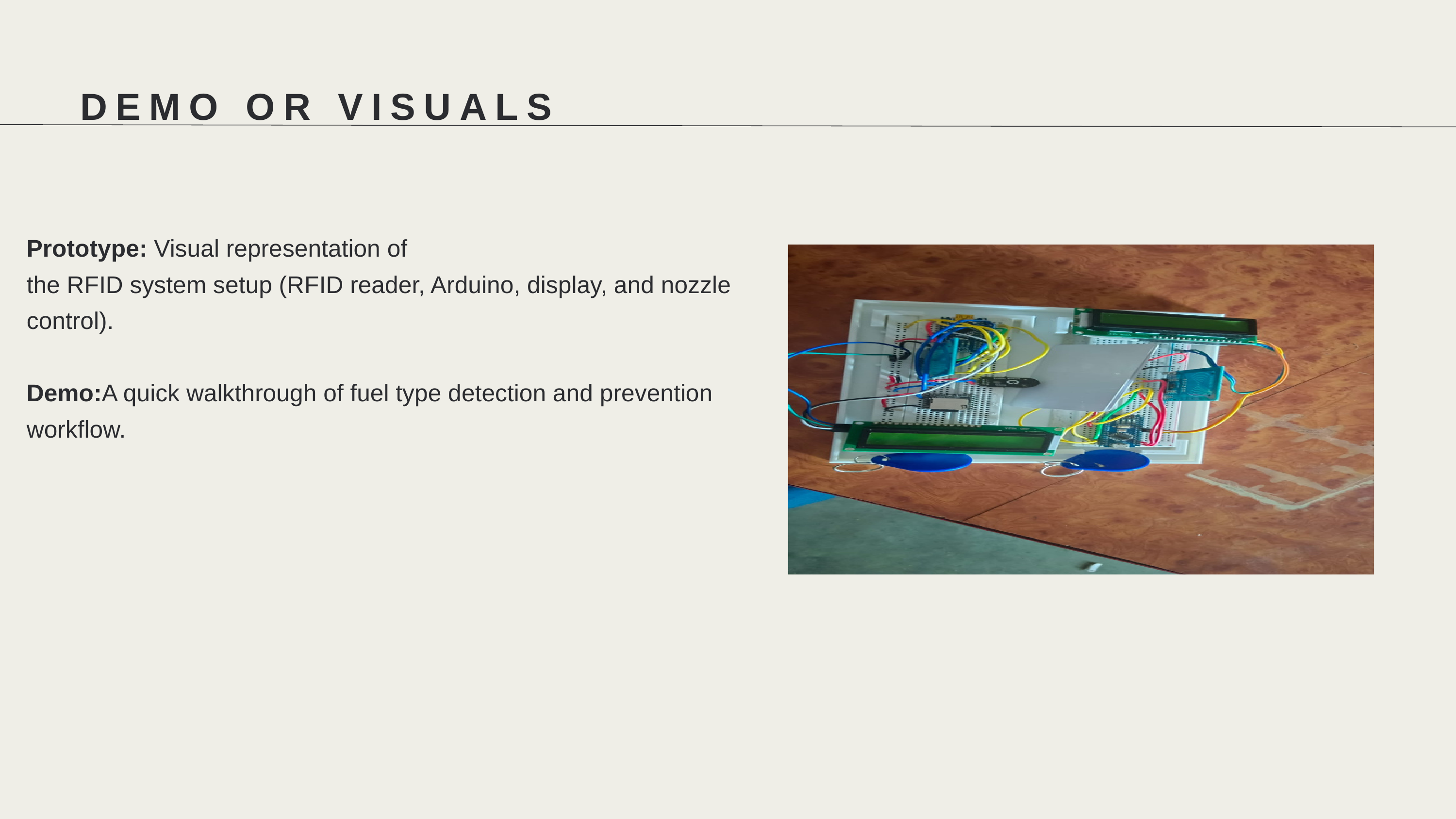

DEMO OR VISUALS

Prototype: Visual representation of
the RFID system setup (RFID reader, Arduino, display, and nozzle control).

Demo:A quick walkthrough of fuel type detection and prevention workflow.